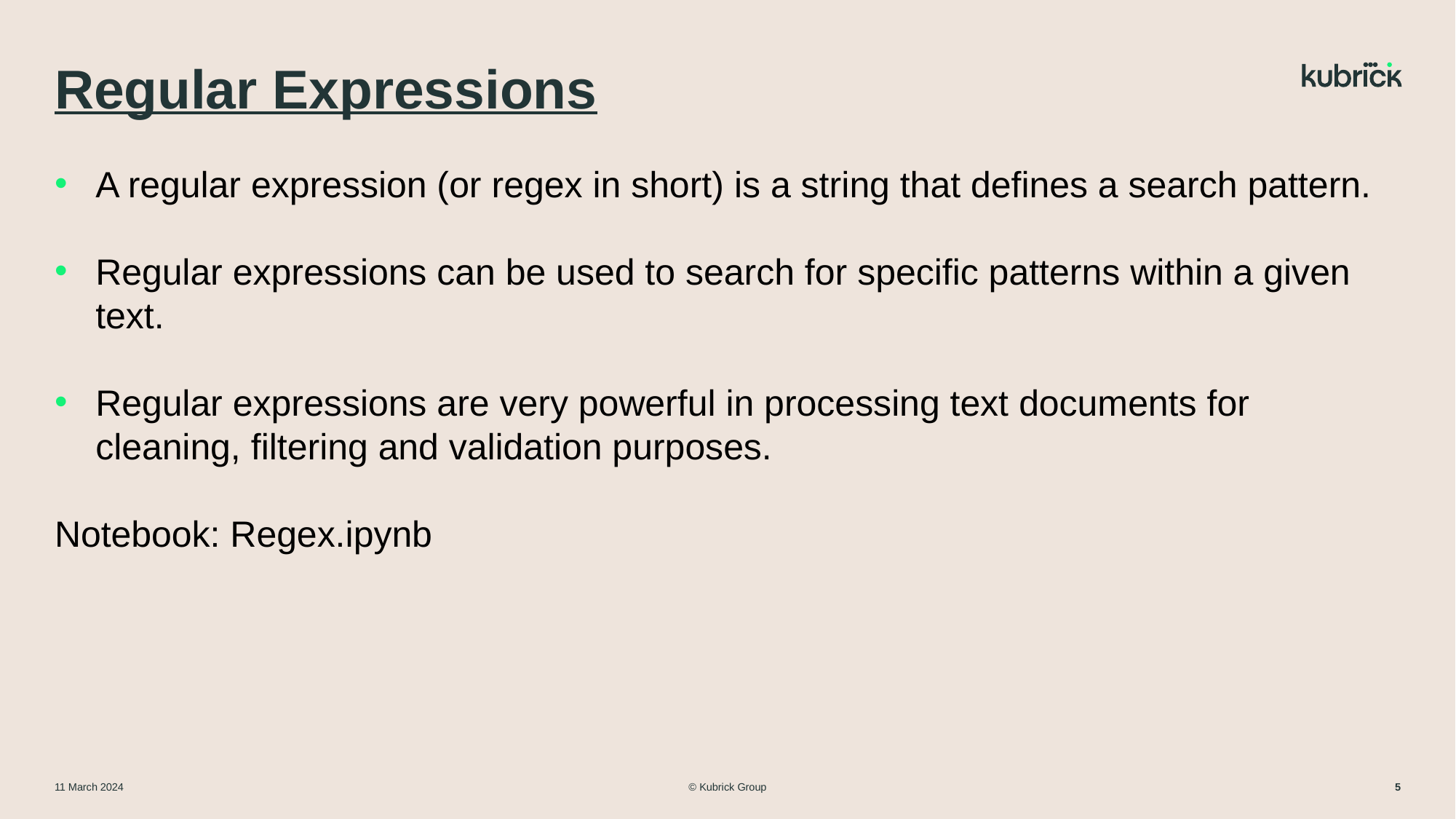

# Regular Expressions
A regular expression (or regex in short) is a string that defines a search pattern.

Regular expressions can be used to search for specific patterns within a given text.

Regular expressions are very powerful in processing text documents for cleaning, filtering and validation purposes.

Notebook: Regex.ipynb
© Kubrick Group
11 March 2024
5